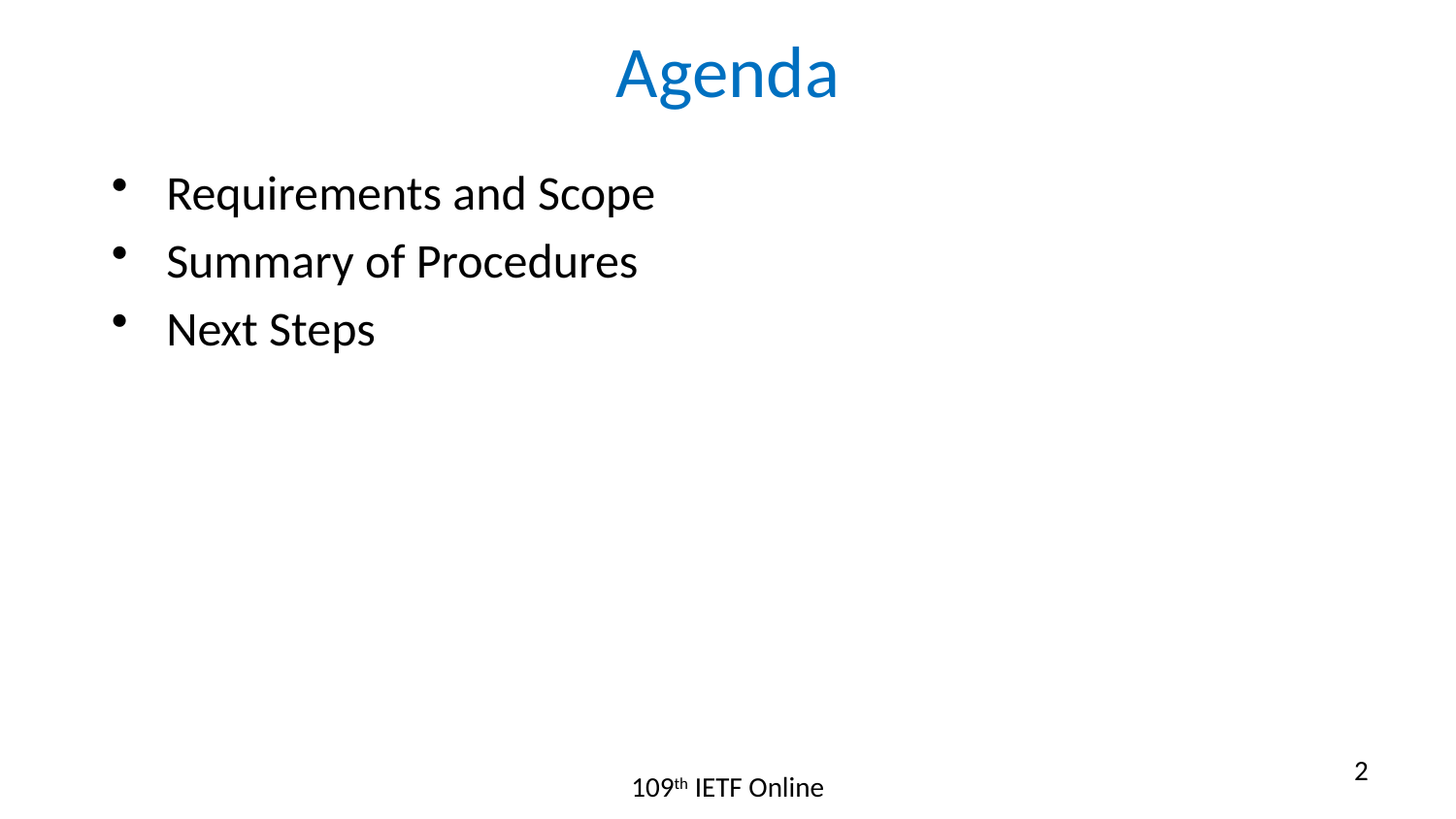

# Agenda
Requirements and Scope
Summary of Procedures
Next Steps
2
109th IETF Online